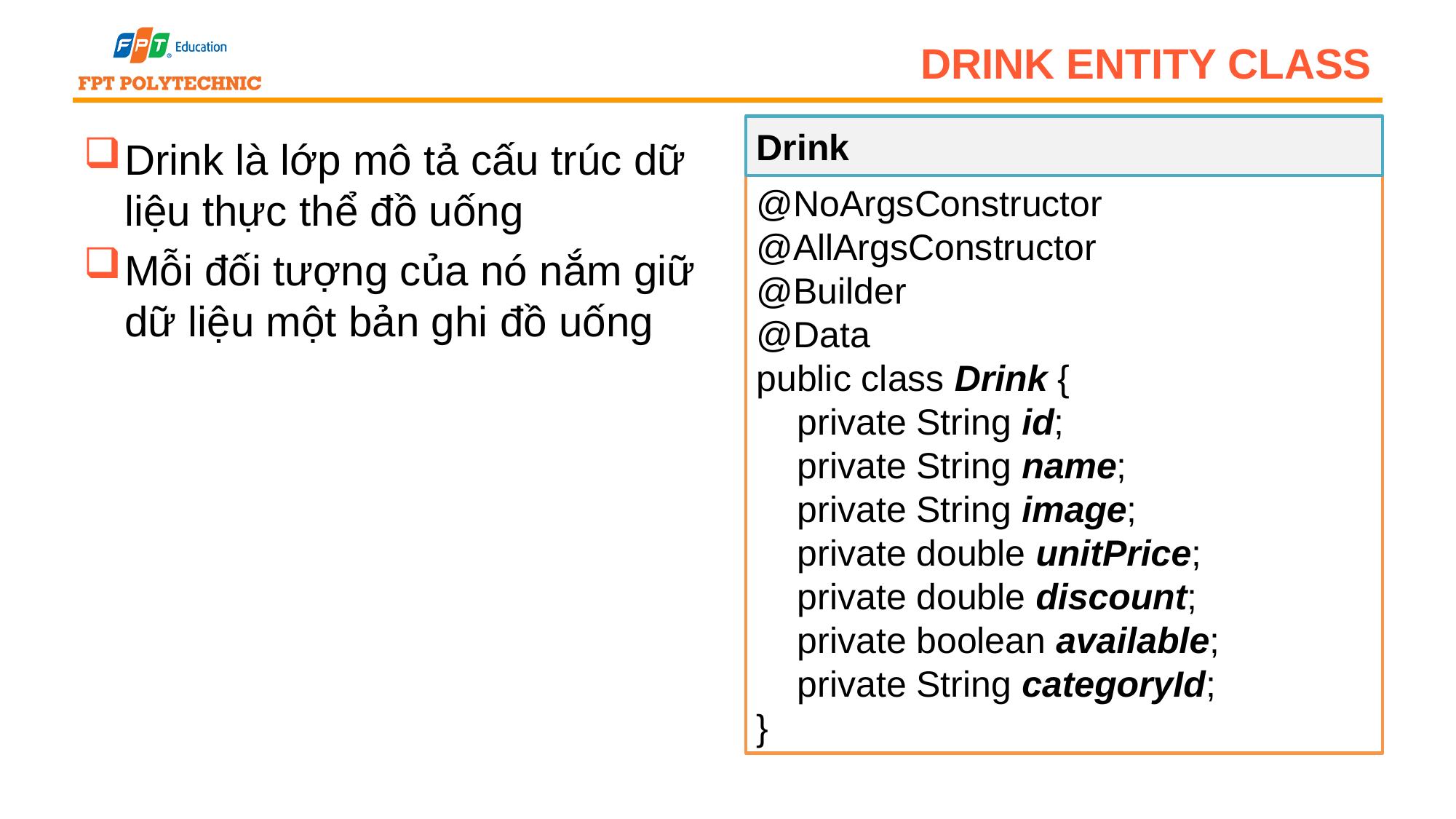

# Drink Entity Class
Drink
Drink là lớp mô tả cấu trúc dữ liệu thực thể đồ uống
Mỗi đối tượng của nó nắm giữ dữ liệu một bản ghi đồ uống
@NoArgsConstructor
@AllArgsConstructor
@Builder
@Data
public class Drink {
    private String id;
    private String name;
    private String image;
    private double unitPrice;
    private double discount;
    private boolean available;
    private String categoryId;
}